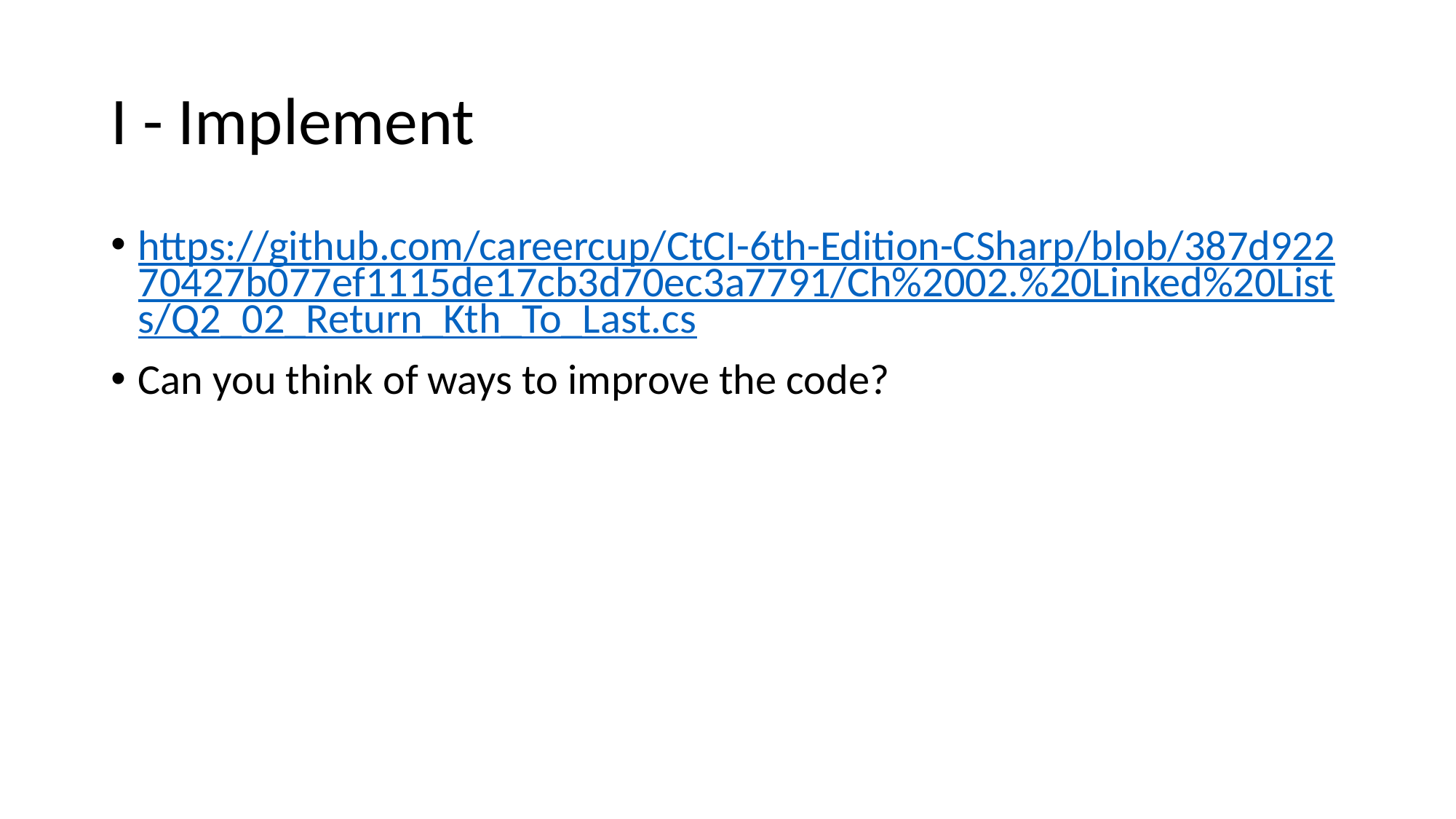

# I - Implement
https://github.com/careercup/CtCI-6th-Edition-CSharp/blob/387d92270427b077ef1115de17cb3d70ec3a7791/Ch%2002.%20Linked%20Lists/Q2_02_Return_Kth_To_Last.cs
Can you think of ways to improve the code?